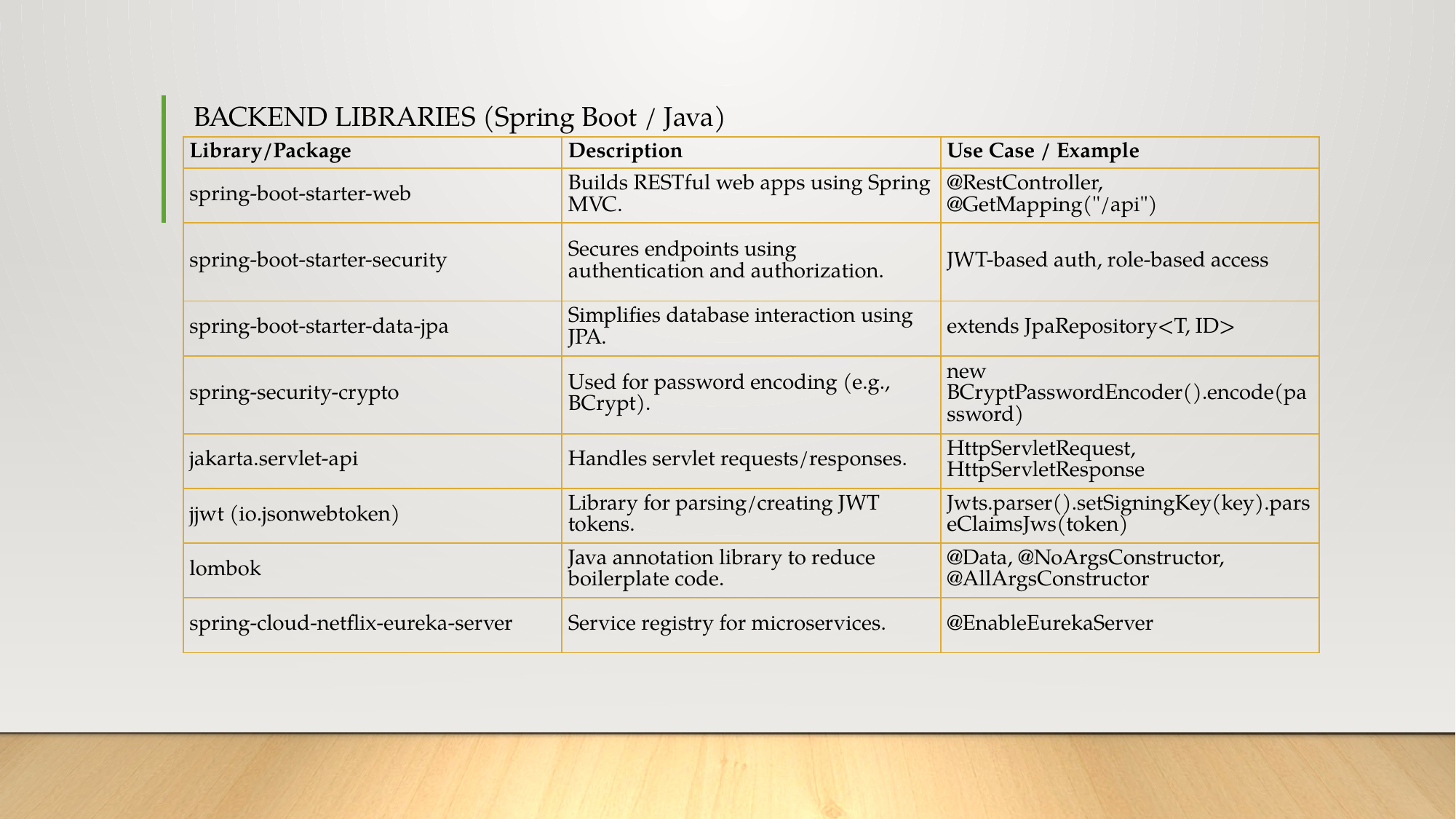

# BACKEND LIBRARIES (Spring Boot / Java)
| Library/Package | Description | Use Case / Example |
| --- | --- | --- |
| spring-boot-starter-web | Builds RESTful web apps using Spring MVC. | @RestController, @GetMapping("/api") |
| spring-boot-starter-security | Secures endpoints using authentication and authorization. | JWT-based auth, role-based access |
| spring-boot-starter-data-jpa | Simplifies database interaction using JPA. | extends JpaRepository<T, ID> |
| spring-security-crypto | Used for password encoding (e.g., BCrypt). | new BCryptPasswordEncoder().encode(password) |
| jakarta.servlet-api | Handles servlet requests/responses. | HttpServletRequest, HttpServletResponse |
| jjwt (io.jsonwebtoken) | Library for parsing/creating JWT tokens. | Jwts.parser().setSigningKey(key).parseClaimsJws(token) |
| lombok | Java annotation library to reduce boilerplate code. | @Data, @NoArgsConstructor, @AllArgsConstructor |
| spring-cloud-netflix-eureka-server | Service registry for microservices. | @EnableEurekaServer |